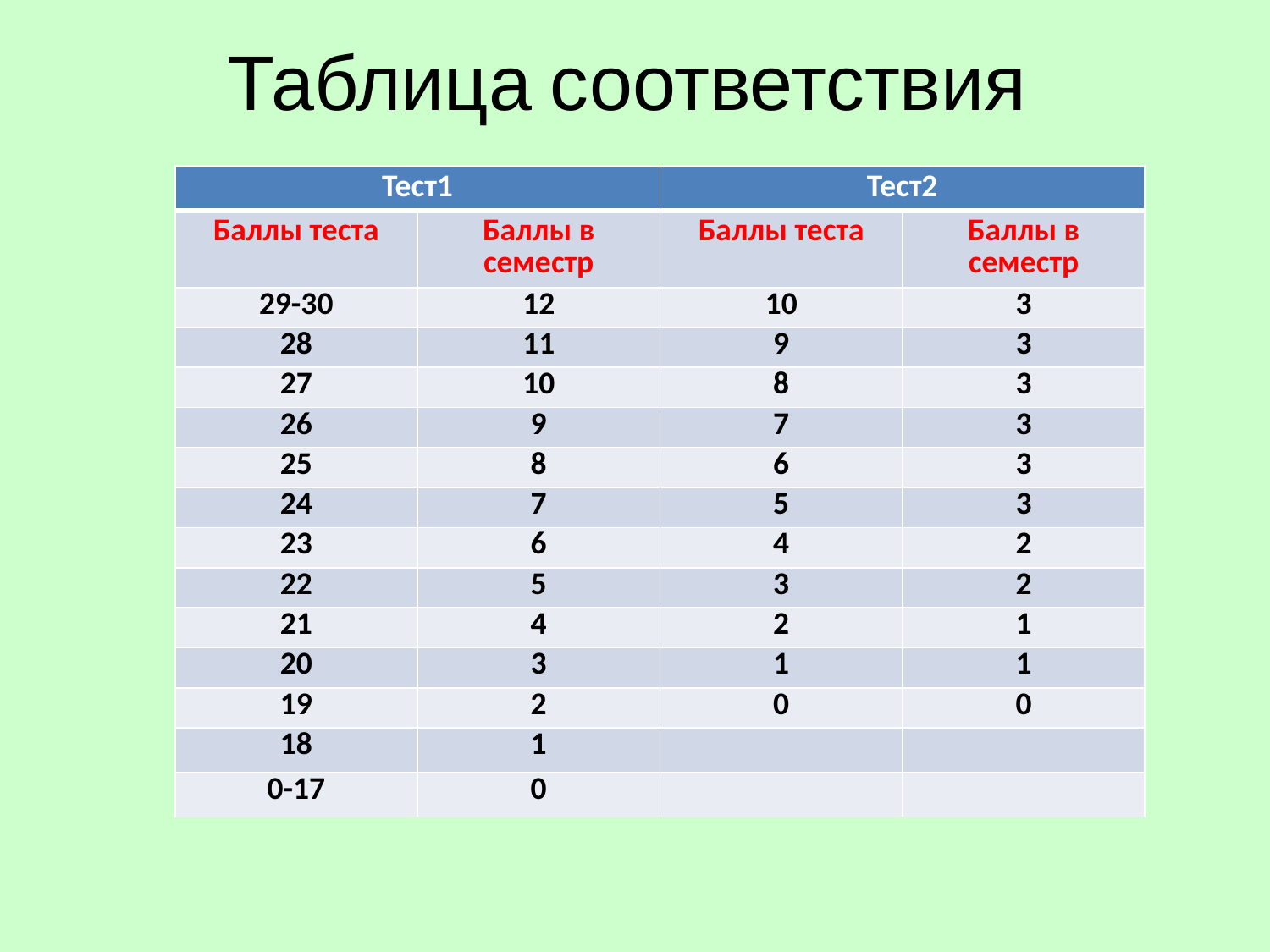

# Таблица соответствия
| Тест1 |  | Тест2 |  |
| --- | --- | --- | --- |
| Баллы теста | Баллы в семестр | Баллы теста | Баллы в семестр |
| 29-30 | 12 | 10 | 3 |
| 28 | 11 | 9 | 3 |
| 27 | 10 | 8 | 3 |
| 26 | 9 | 7 | 3 |
| 25 | 8 | 6 | 3 |
| 24 | 7 | 5 | 3 |
| 23 | 6 | 4 | 2 |
| 22 | 5 | 3 | 2 |
| 21 | 4 | 2 | 1 |
| 20 | 3 | 1 | 1 |
| 19 | 2 | 0 | 0 |
| 18 | 1 |  |  |
| 0-17 | 0 |  |  |